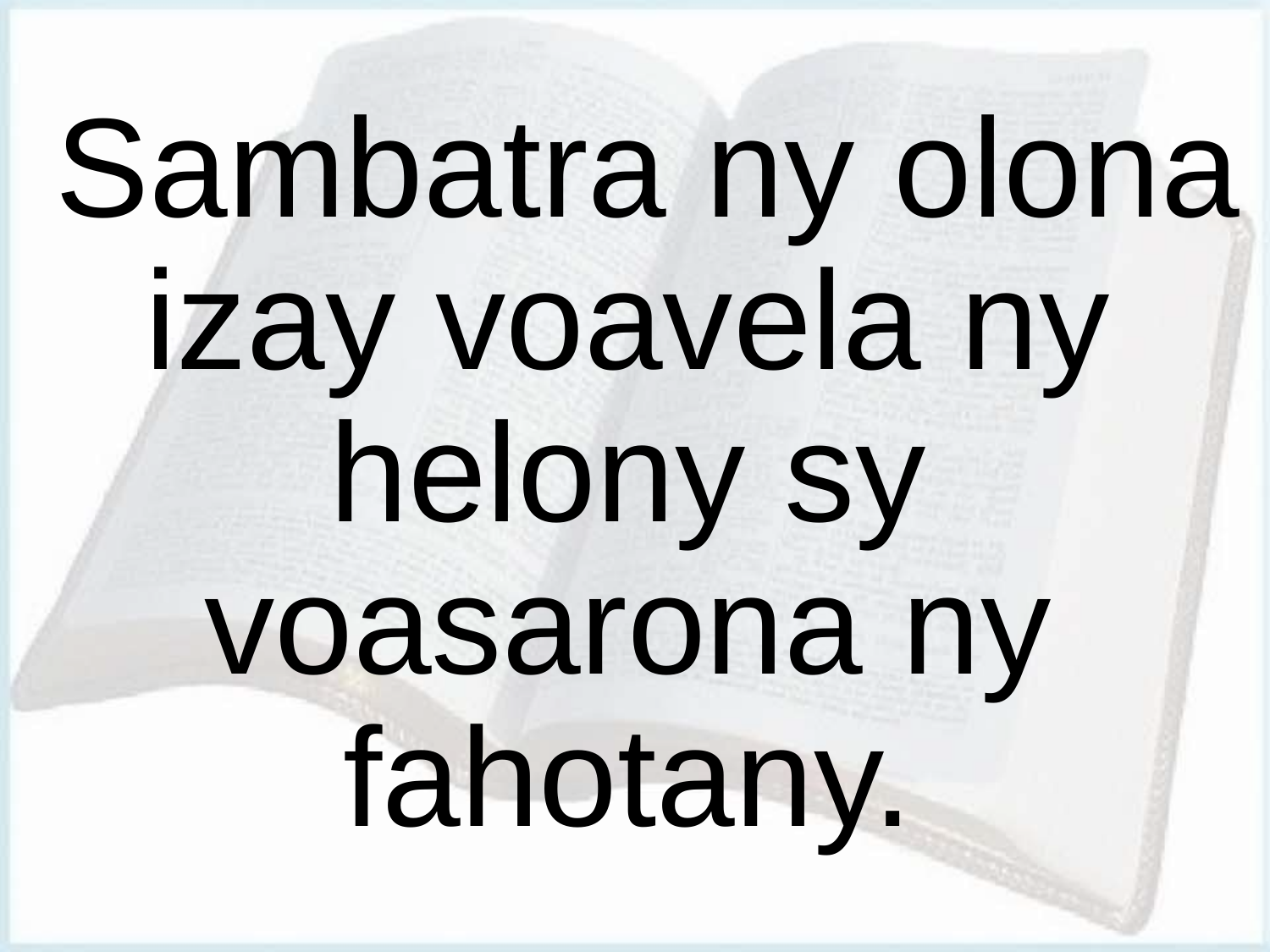

# Sambatra ny olona izay voavela ny helony sy voasarona ny fahotany.